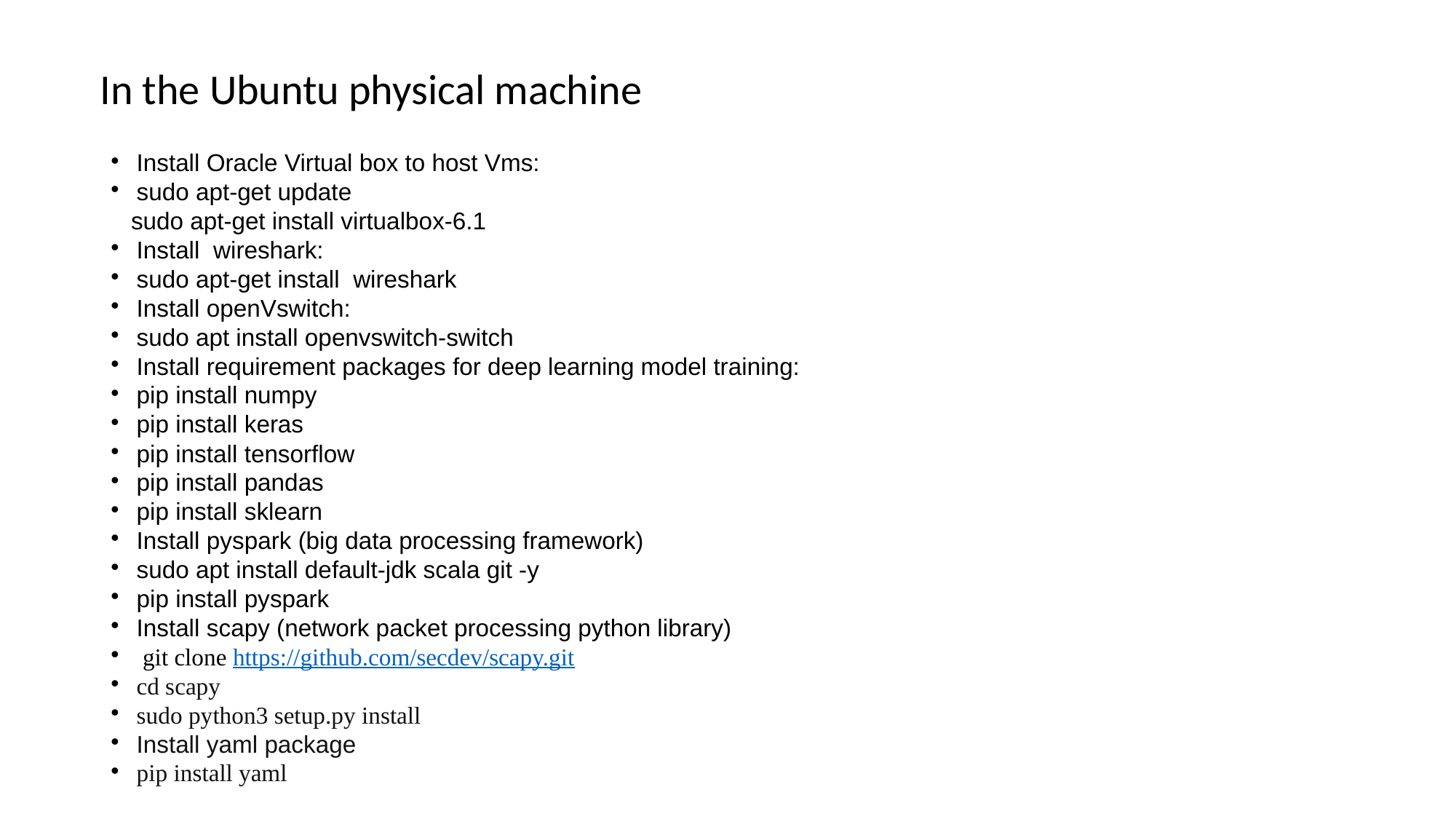

In the Ubuntu physical machine
Install Oracle Virtual box to host Vms:
sudo apt-get update
   sudo apt-get install virtualbox-6.1
Install  wireshark:
sudo apt-get install  wireshark
Install openVswitch:
sudo apt install openvswitch-switch
Install requirement packages for deep learning model training:
pip install numpy
pip install keras
pip install tensorflow
pip install pandas
pip install sklearn
Install pyspark (big data processing framework)
sudo apt install default-jdk scala git -y
pip install pyspark
Install scapy (network packet processing python library)
 git clone https://github.com/secdev/scapy.git
cd scapy
sudo python3 setup.py install
Install yaml package
pip install yaml